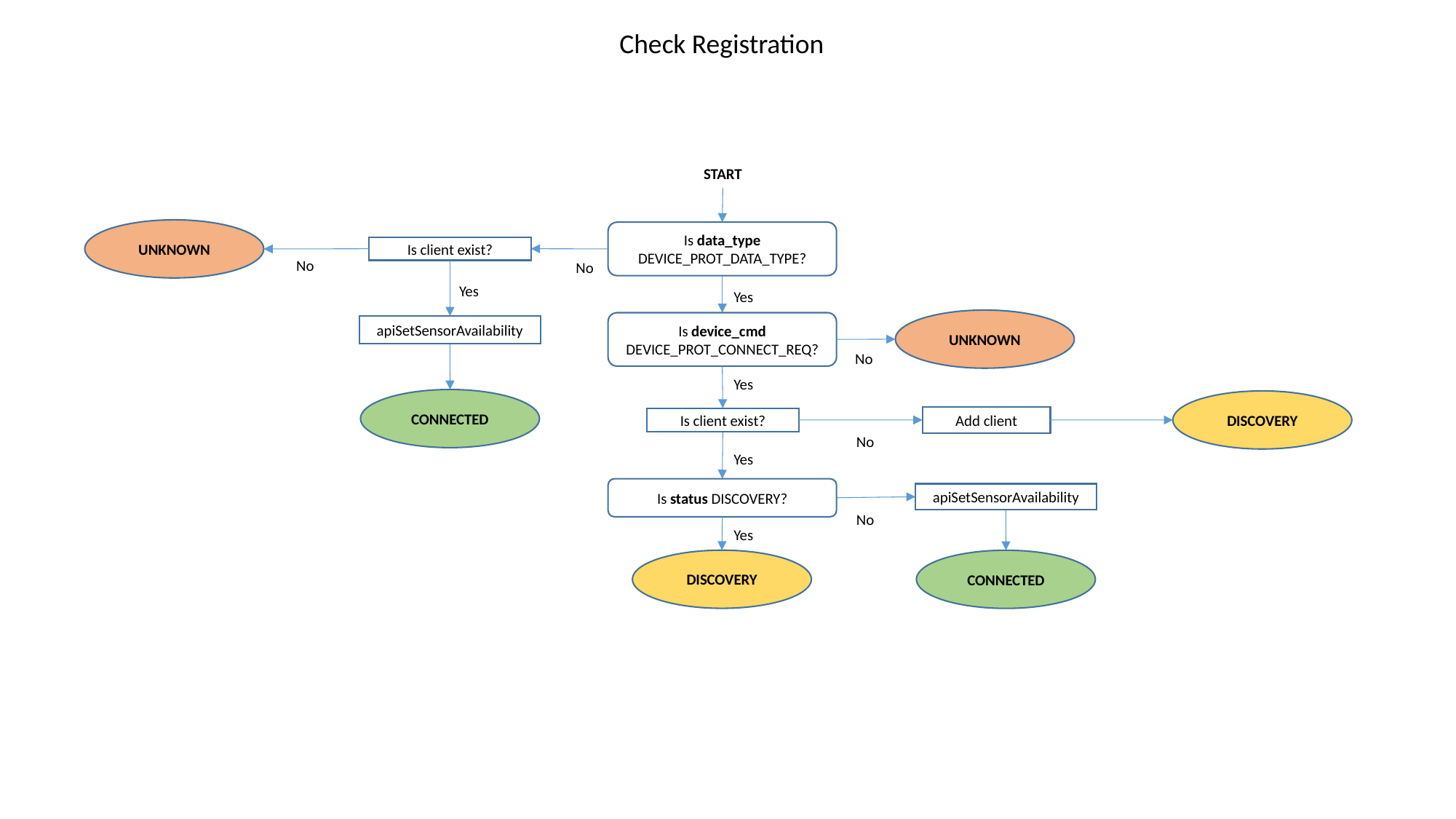

Check Registration
START
UNKNOWN
Is data_type DEVICE_PROT_DATA_TYPE?
Is client exist?
No
No
Yes
Yes
UNKNOWN
Is device_cmd DEVICE_PROT_CONNECT_REQ?
apiSetSensorAvailability
No
Yes
CONNECTED
DISCOVERY
Add client
Is client exist?
No
Yes
Is status DISCOVERY?
apiSetSensorAvailability
No
Yes
DISCOVERY
CONNECTED